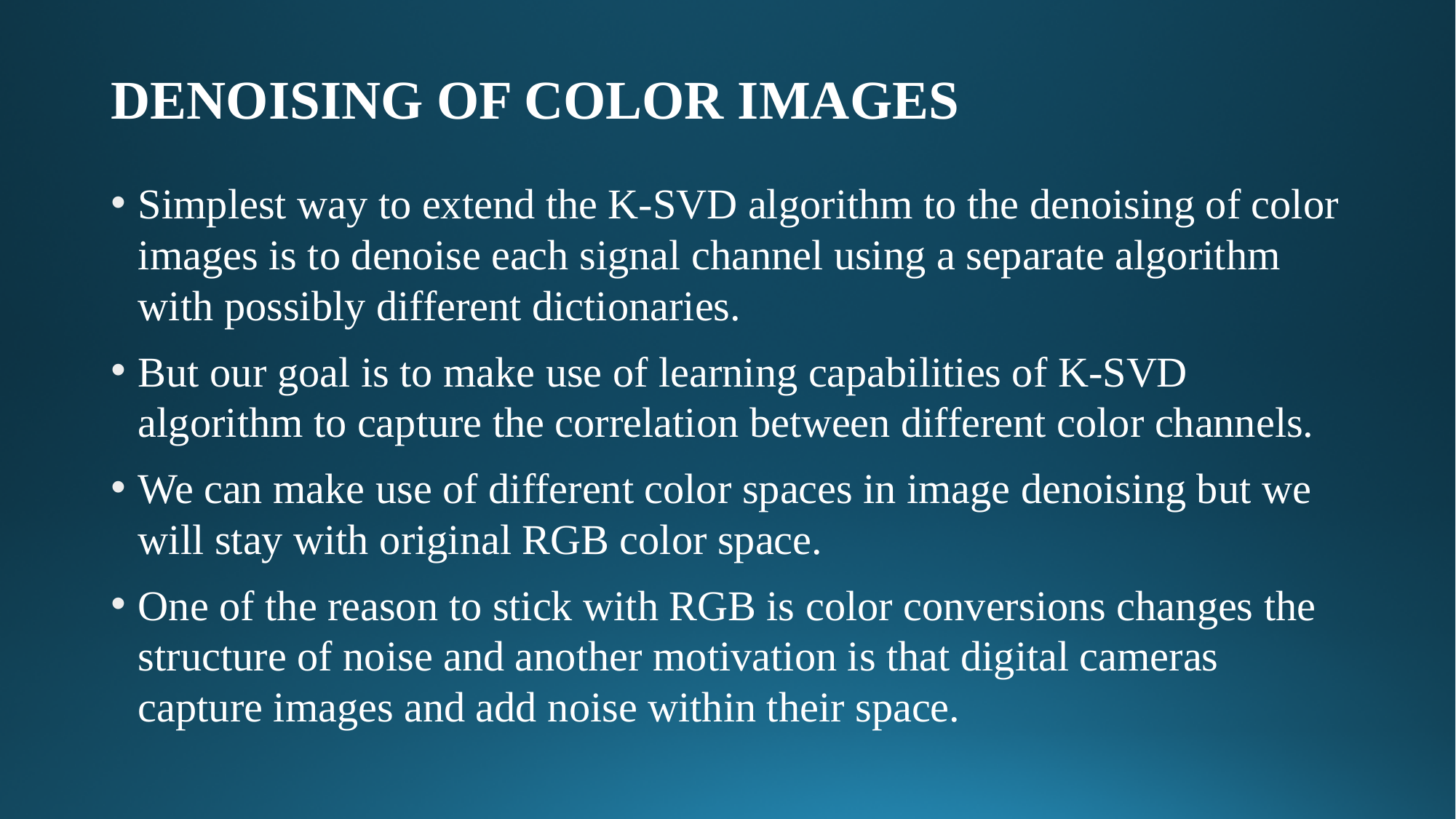

# DENOISING OF COLOR IMAGES
Simplest way to extend the K-SVD algorithm to the denoising of color images is to denoise each signal channel using a separate algorithm with possibly different dictionaries.
But our goal is to make use of learning capabilities of K-SVD algorithm to capture the correlation between different color channels.
We can make use of different color spaces in image denoising but we will stay with original RGB color space.
One of the reason to stick with RGB is color conversions changes the structure of noise and another motivation is that digital cameras capture images and add noise within their space.